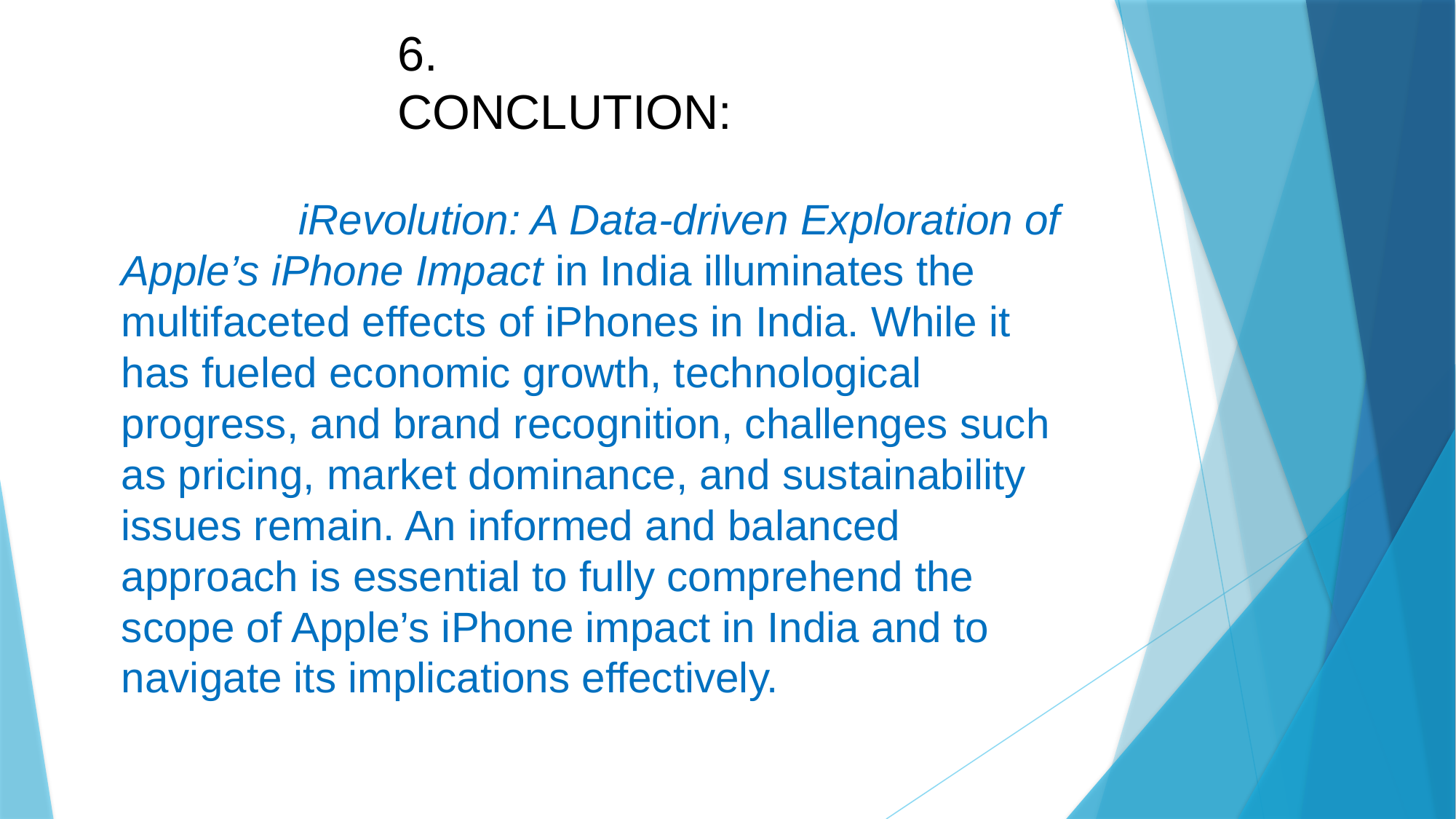

6. CONCLUTION:
               iRevolution: A Data-driven Exploration of Apple’s iPhone Impact in India illuminates the multifaceted effects of iPhones in India. While it has fueled economic growth, technological progress, and brand recognition, challenges such as pricing, market dominance, and sustainability issues remain. An informed and balanced approach is essential to fully comprehend the scope of Apple’s iPhone impact in India and to navigate its implications effectively.